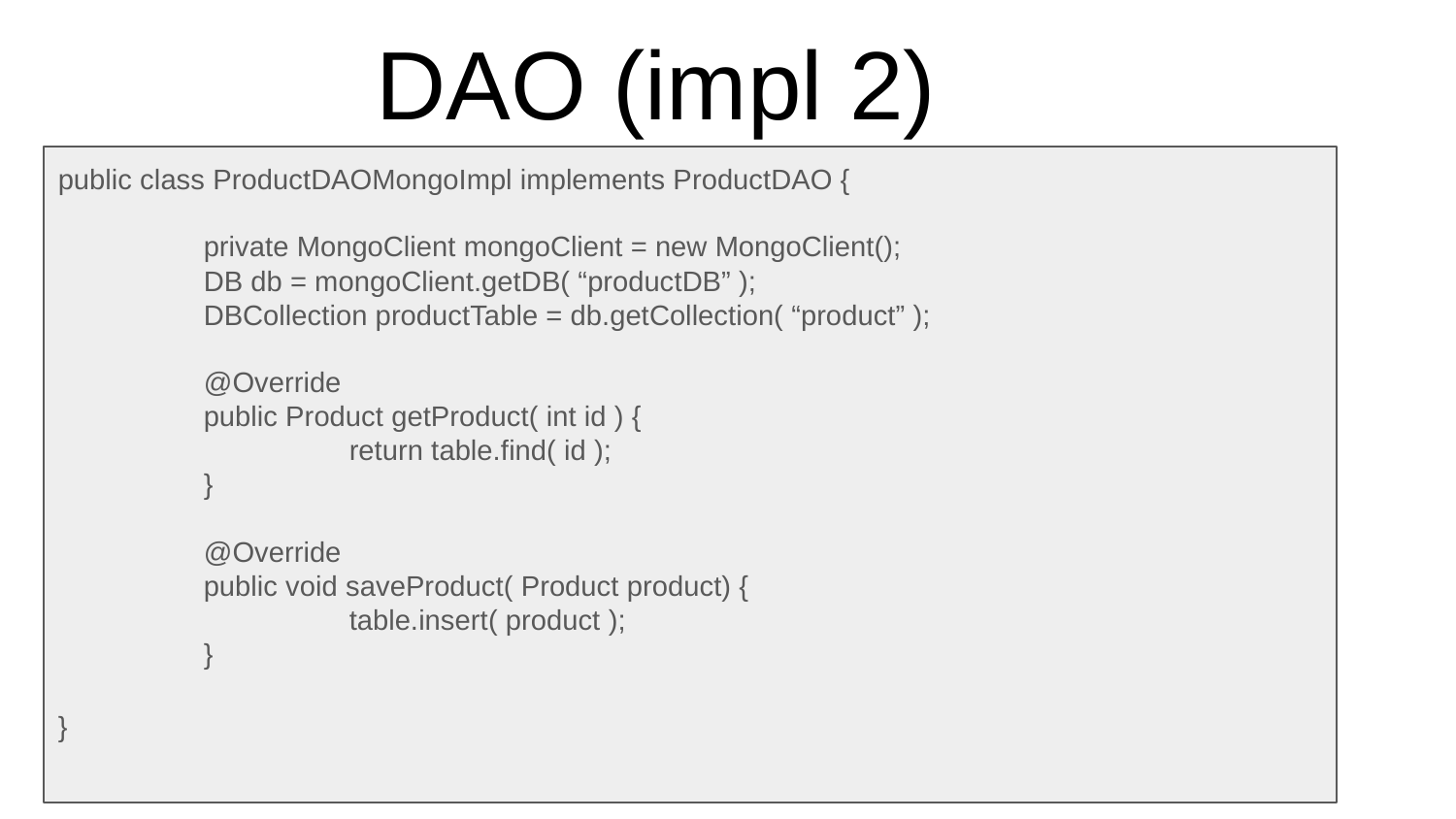

DAO (impl 2)

public class ProductDAOMongoImpl implements ProductDAO {

	private MongoClient mongoClient = new MongoClient();
	DB db = mongoClient.getDB( “productDB” );
	DBCollection productTable = db.getCollection( “product” );

	@Override
	public Product getProduct( int id ) {
		return table.find( id );
	}

	@Override
	public void saveProduct( Product product) {
		table.insert( product );
	}

}